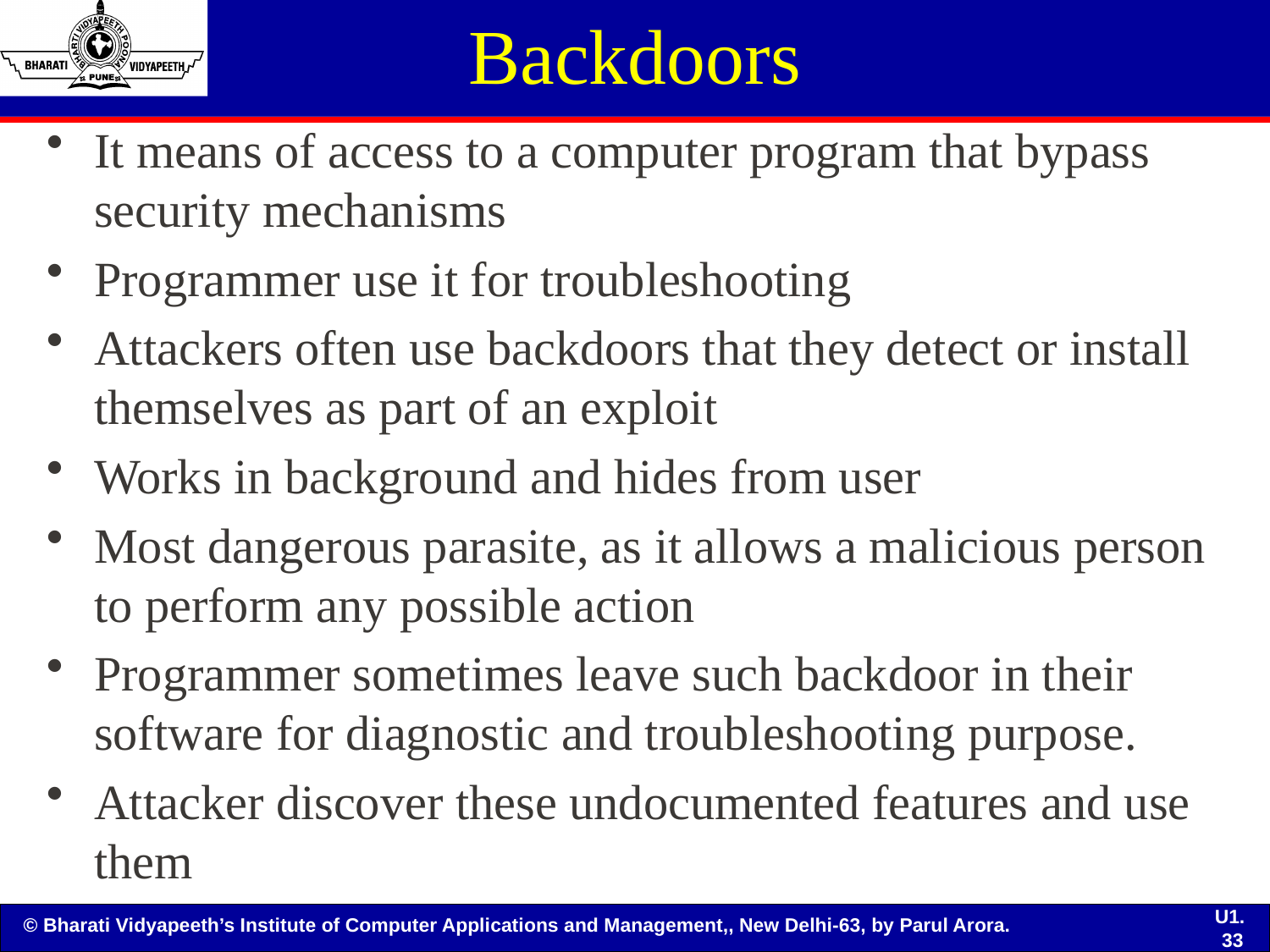

# Backdoors
It means of access to a computer program that bypass security mechanisms
Programmer use it for troubleshooting
Attackers often use backdoors that they detect or install themselves as part of an exploit
Works in background and hides from user
Most dangerous parasite, as it allows a malicious person to perform any possible action
Programmer sometimes leave such backdoor in their software for diagnostic and troubleshooting purpose.
Attacker discover these undocumented features and use them